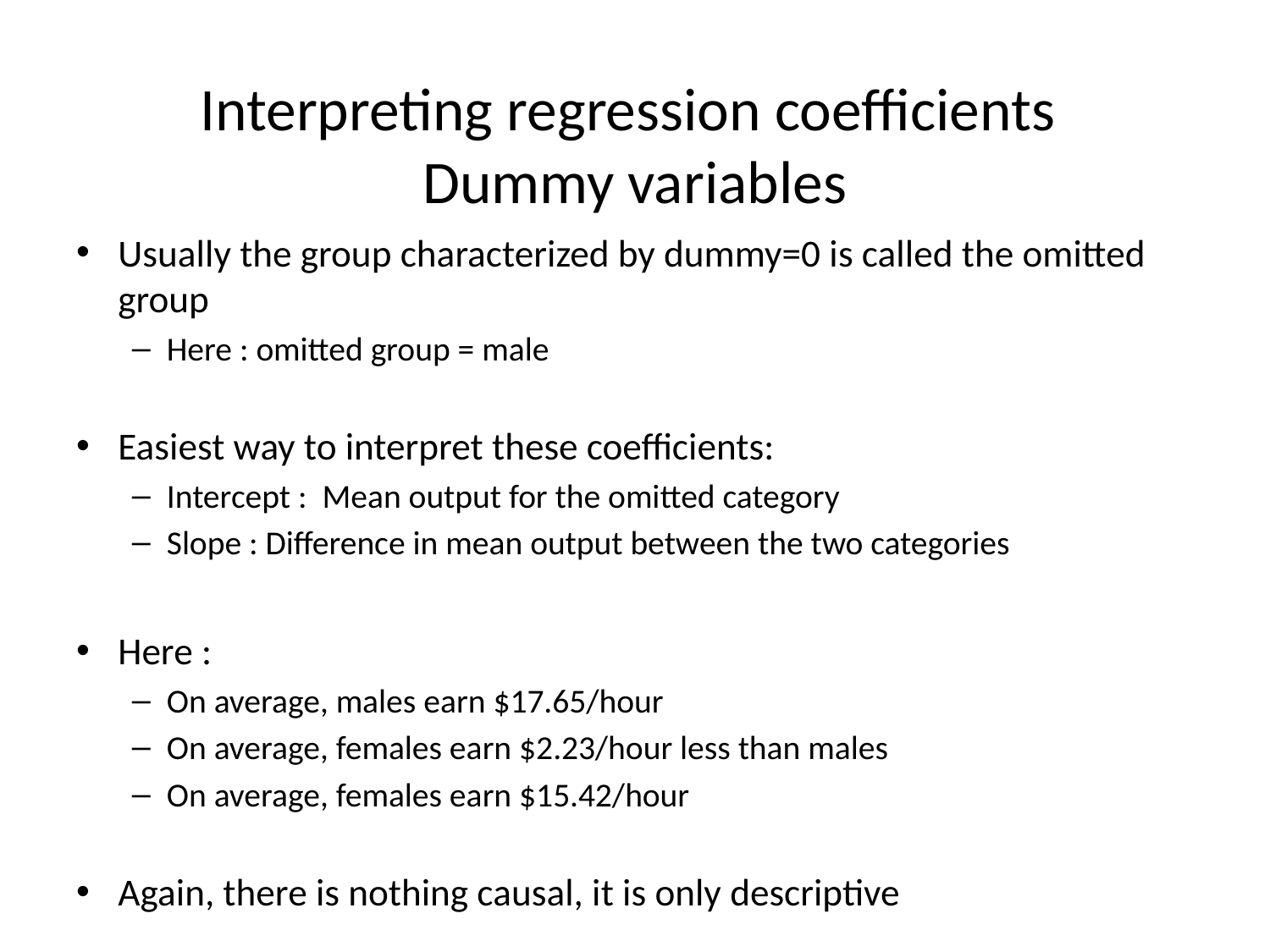

Interpreting regression coefficients
Dummy variables
Usually the group characterized by dummy=0 is called the omitted group
Here : omitted group = male

Easiest way to interpret these coefficients:
Intercept :  Mean output for the omitted category
Slope : Difference in mean output between the two categories

Here :
On average, males earn $17.65/hour
On average, females earn $2.23/hour less than males
On average, females earn $15.42/hour

Again, there is nothing causal, it is only descriptive